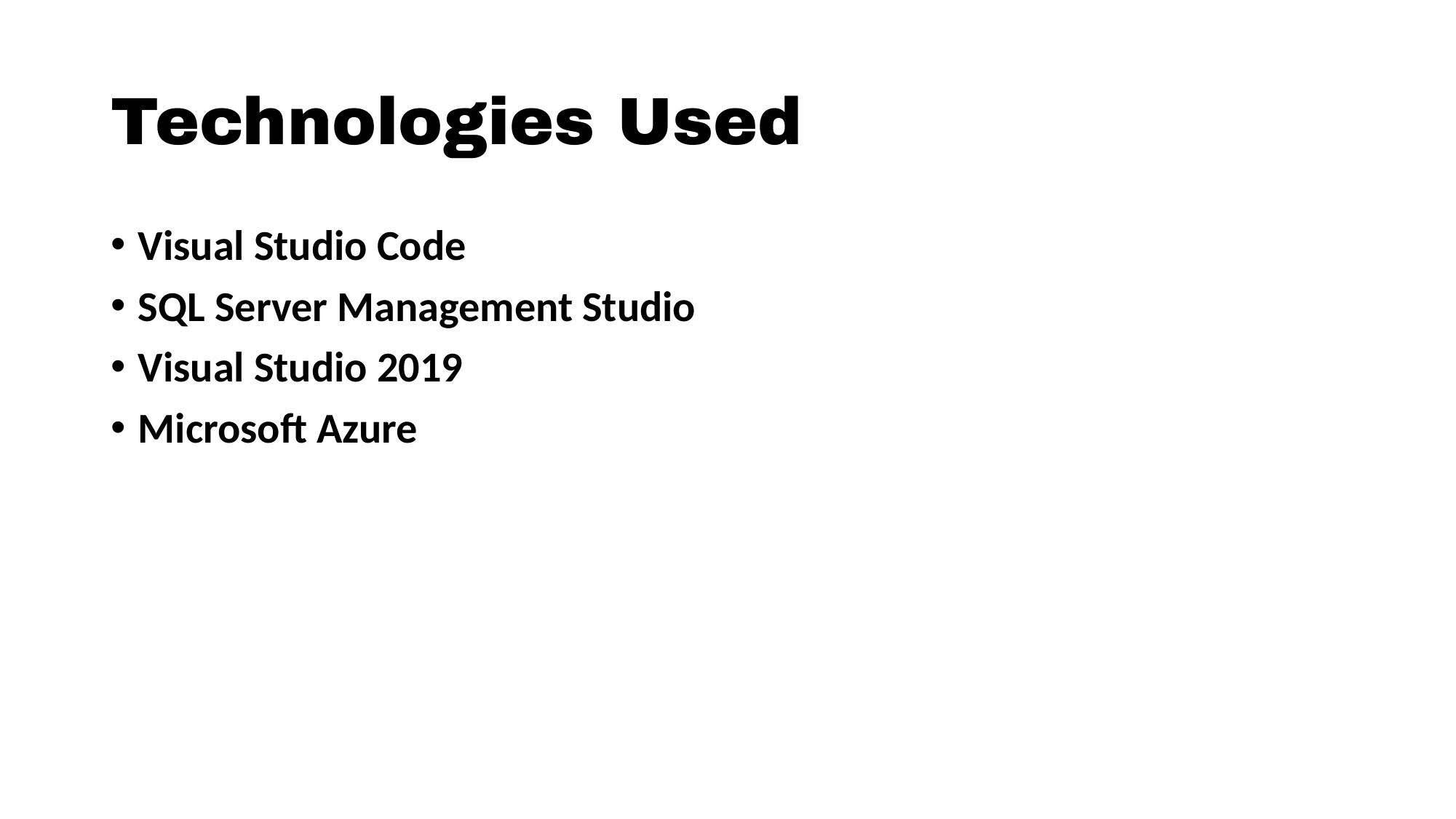

# Technologies Used
Visual Studio Code
SQL Server Management Studio
Visual Studio 2019
Microsoft Azure